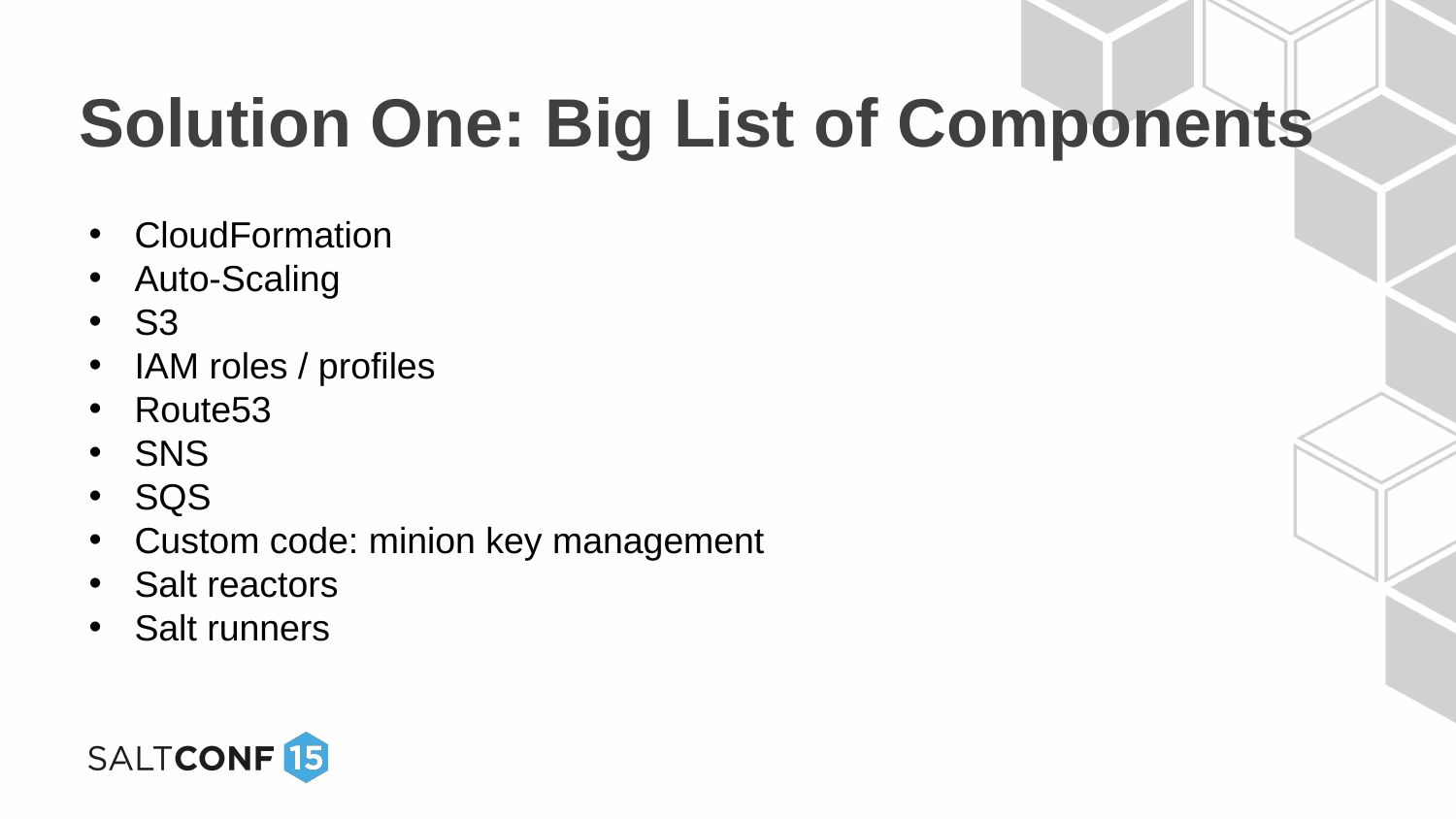

# Solution One: Big List of Components
CloudFormation
Auto-Scaling
S3
IAM roles / profiles
Route53
SNS
SQS
Custom code: minion key management
Salt reactors
Salt runners